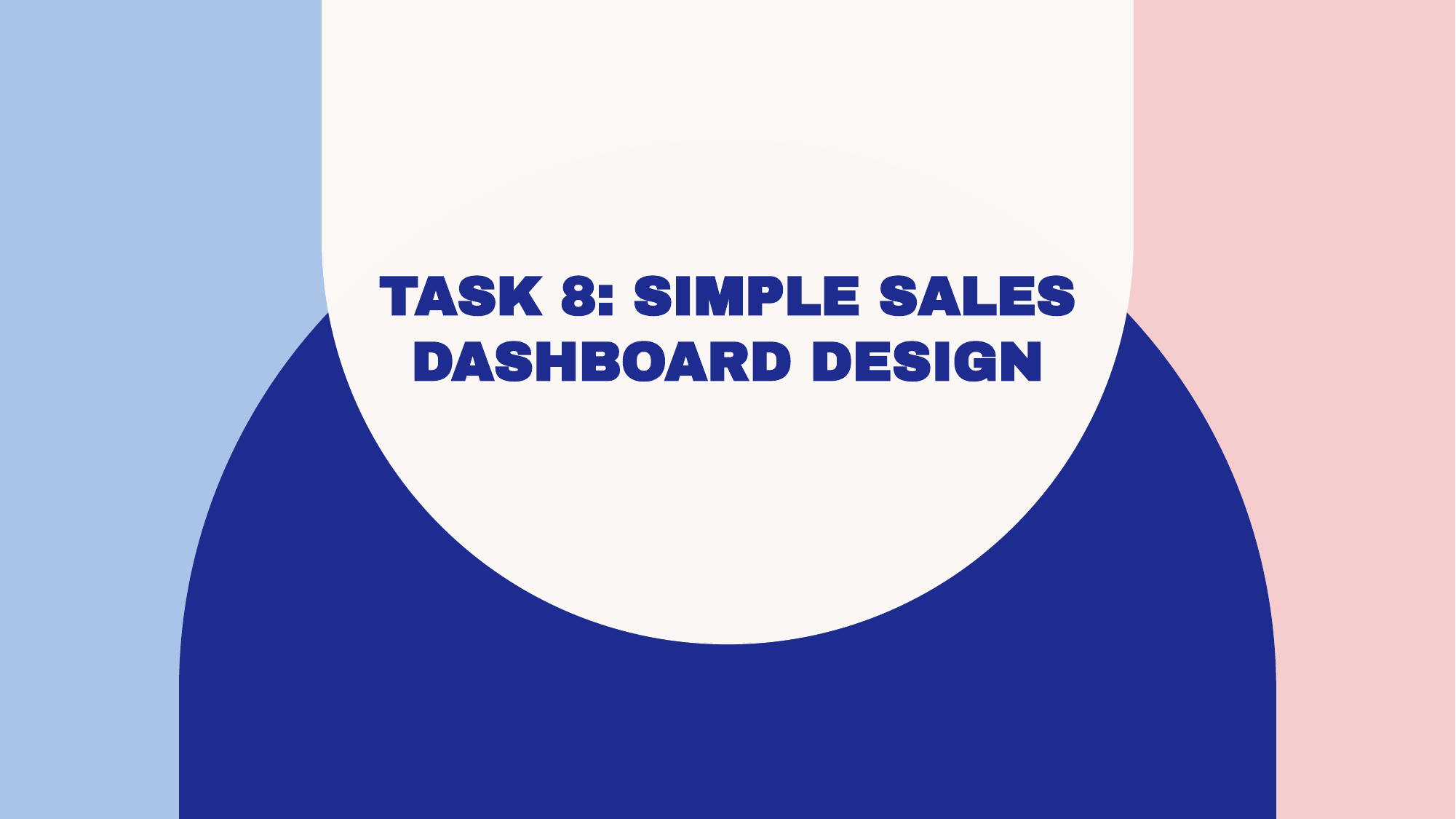

# TASK 8: Simple Sales Dashboard Design